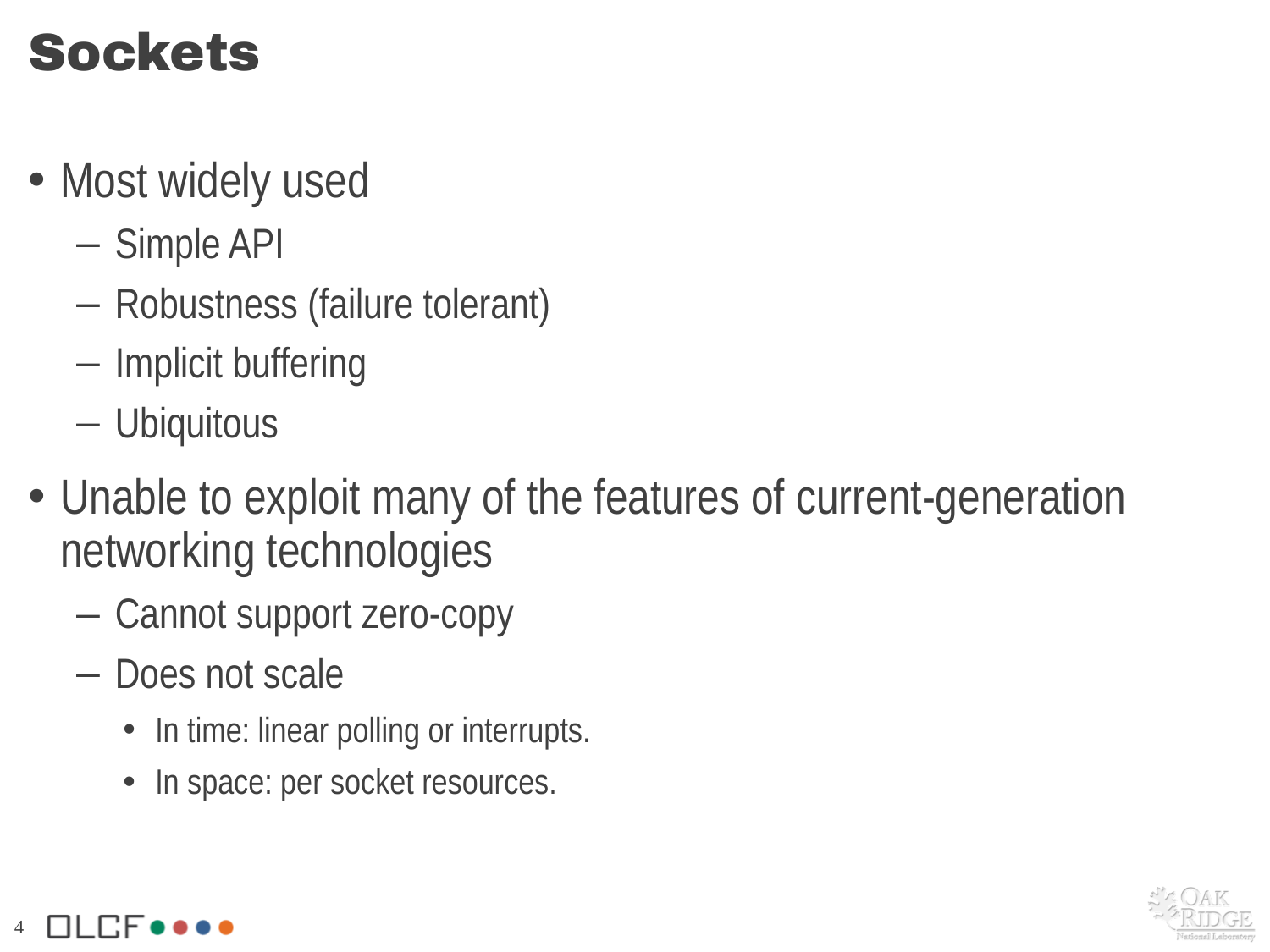

# Sockets
Most widely used
Simple API
Robustness (failure tolerant)
Implicit buffering
Ubiquitous
Unable to exploit many of the features of current-generation networking technologies
Cannot support zero-copy
Does not scale
In time: linear polling or interrupts.
In space: per socket resources.